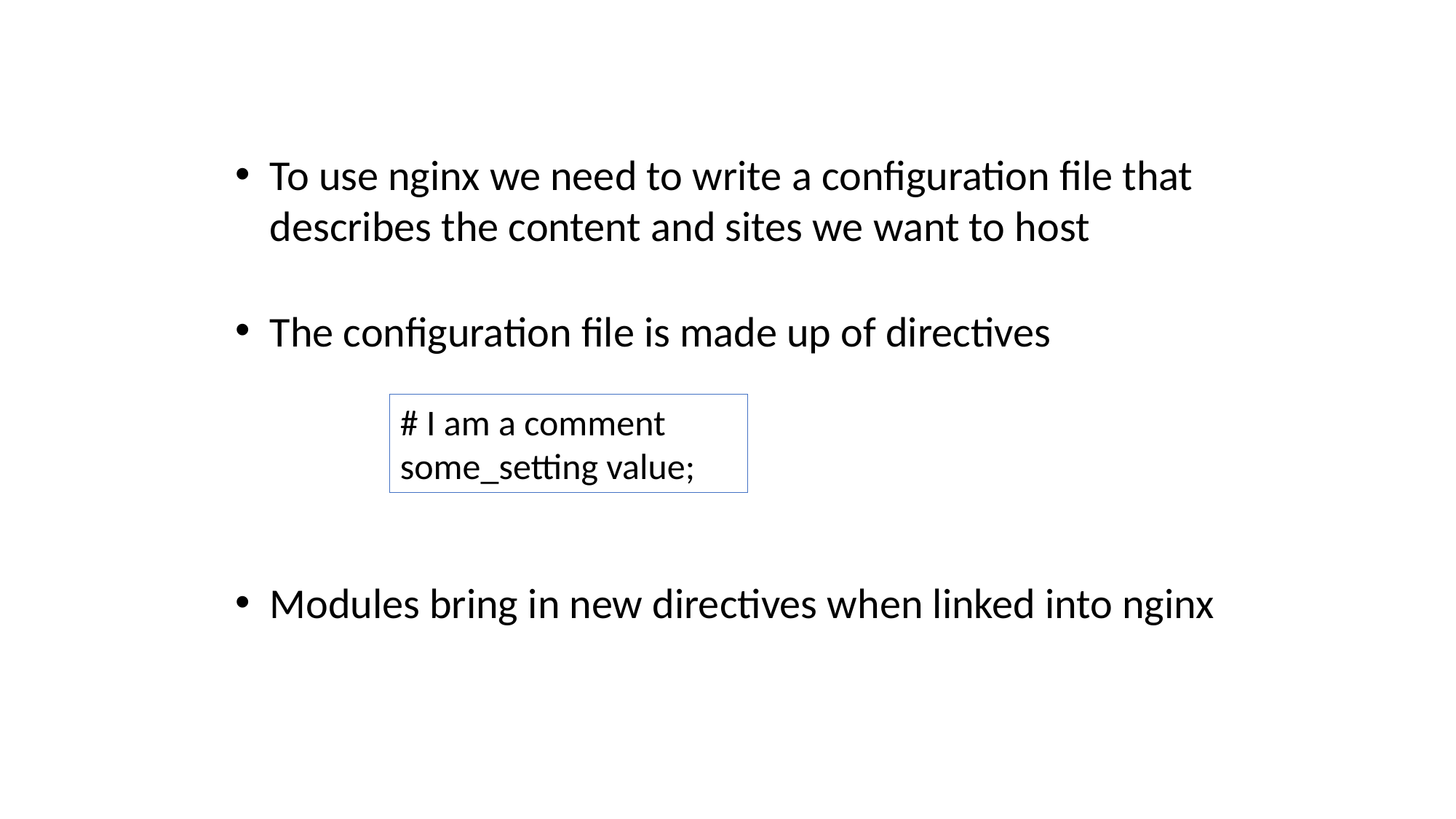

To use nginx we need to write a configuration file that describes the content and sites we want to host
The configuration file is made up of directives
# I am a comment
some_setting value;
Modules bring in new directives when linked into nginx